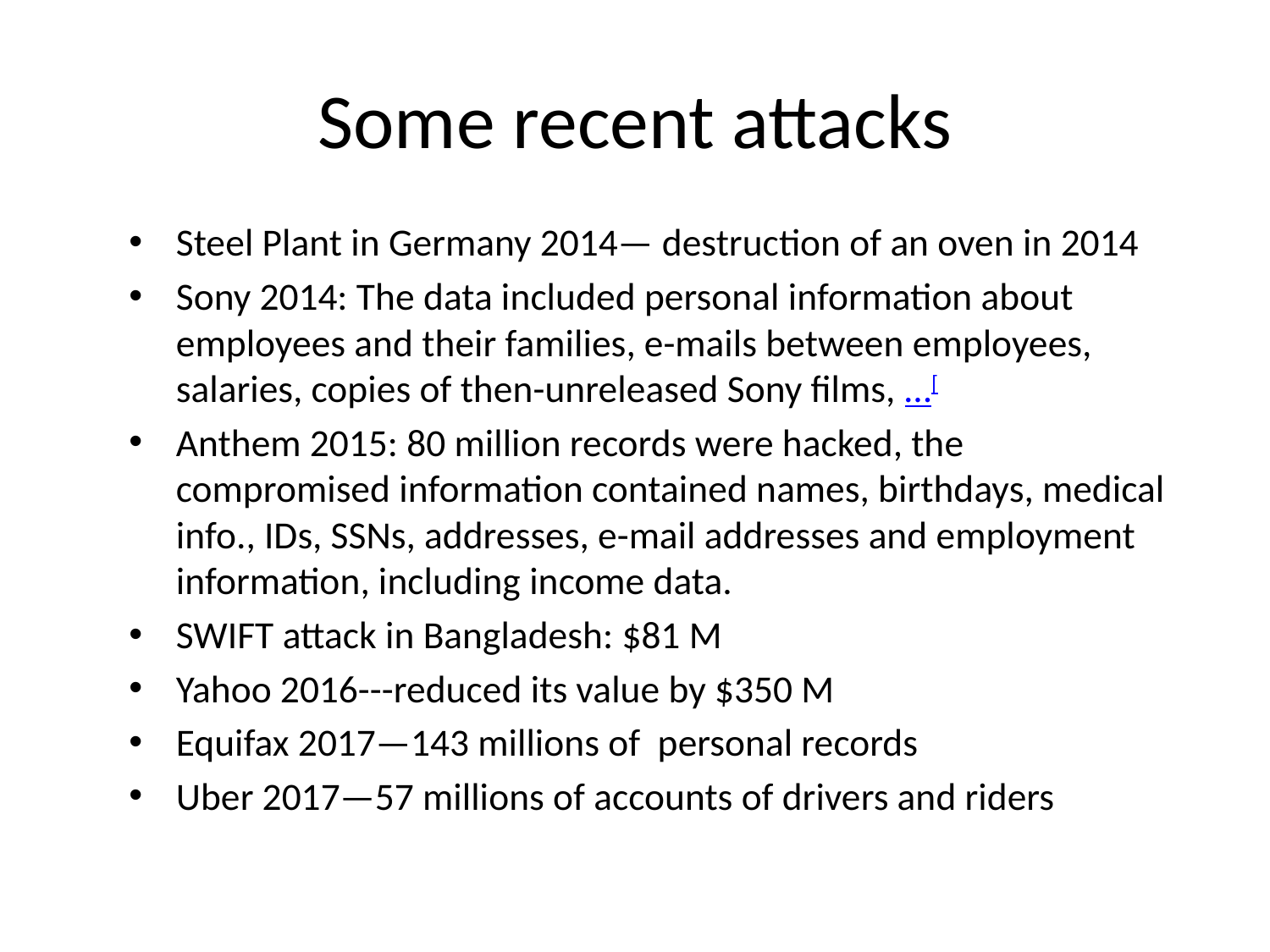

# Some recent attacks
Steel Plant in Germany 2014— destruction of an oven in 2014
Sony 2014: The data included personal information about employees and their families, e-mails between employees, salaries, copies of then-unreleased Sony films, …[
Anthem 2015: 80 million records were hacked, the compromised information contained names, birthdays, medical  info., IDs, SSNs, addresses, e-mail addresses and employment information, including income data.
SWIFT attack in Bangladesh: $81 M
Yahoo 2016---reduced its value by $350 M
Equifax 2017—143 millions of  personal records
Uber 2017—57 millions of accounts of drivers and riders